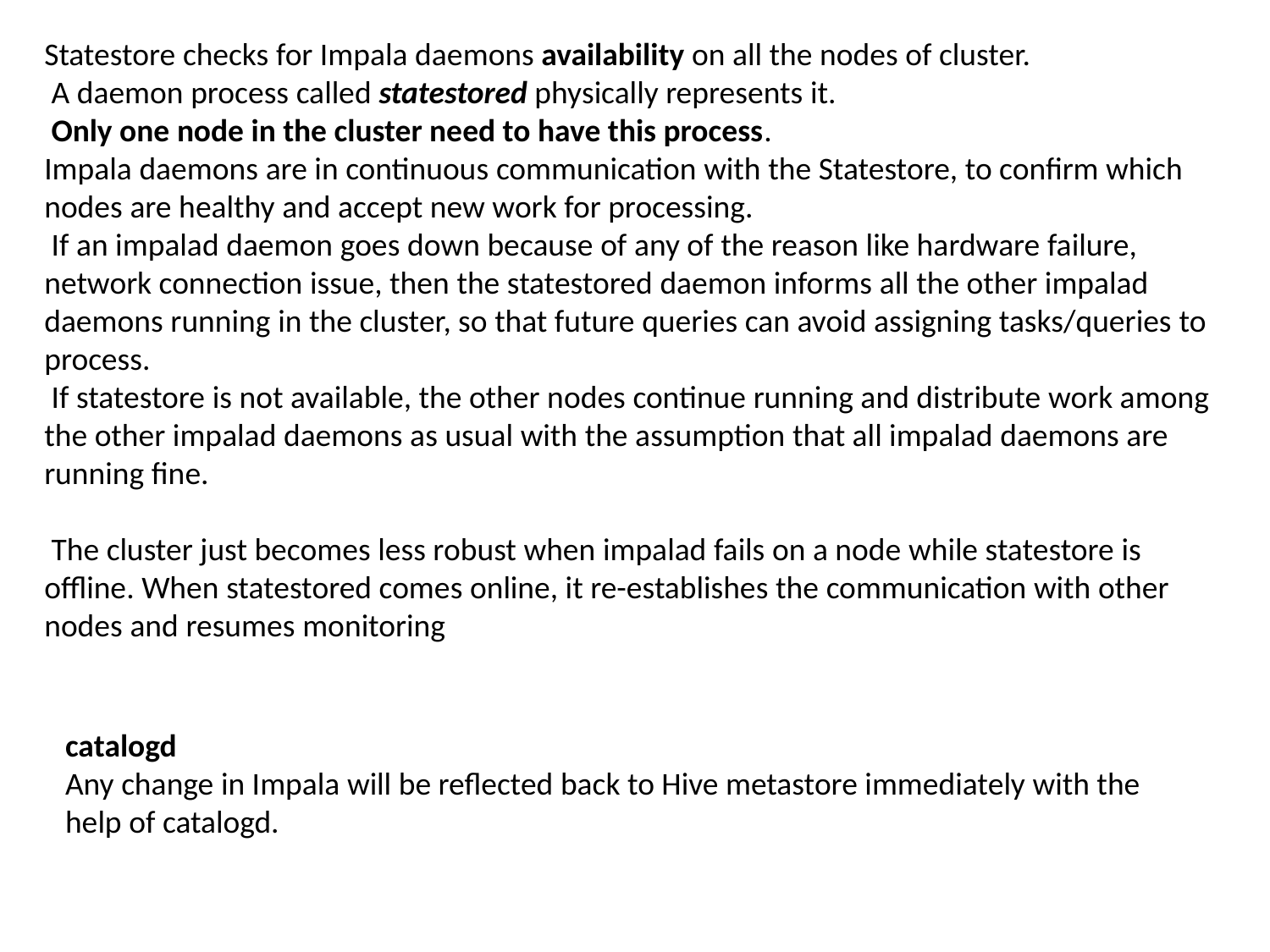

Statestore checks for Impala daemons availability on all the nodes of cluster.
 A daemon process called statestored physically represents it.
 Only one node in the cluster need to have this process.
Impala daemons are in continuous communication with the Statestore, to confirm which nodes are healthy and accept new work for processing.
 If an impalad daemon goes down because of any of the reason like hardware failure, network connection issue, then the statestored daemon informs all the other impalad daemons running in the cluster, so that future queries can avoid assigning tasks/queries to process.
 If statestore is not available, the other nodes continue running and distribute work among the other impalad daemons as usual with the assumption that all impalad daemons are running fine.

 The cluster just becomes less robust when impalad fails on a node while statestore is offline. When statestored comes online, it re-establishes the communication with other nodes and resumes monitoring
catalogd
Any change in Impala will be reflected back to Hive metastore immediately with the help of catalogd.